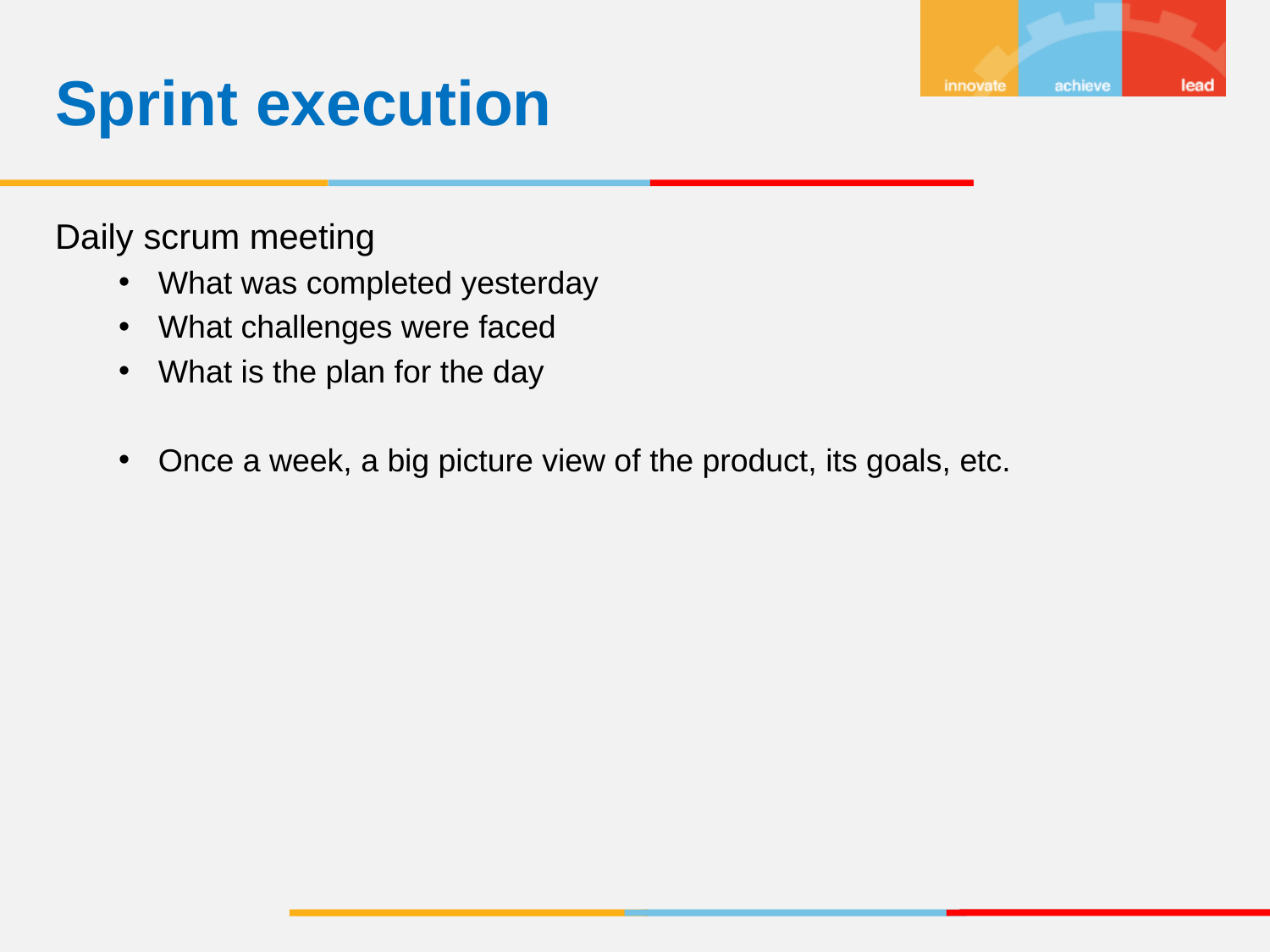

Sprint execution
Daily scrum meeting
What was completed yesterday
What challenges were faced
What is the plan for the day

Once a week, a big picture view of the product, its goals, etc.